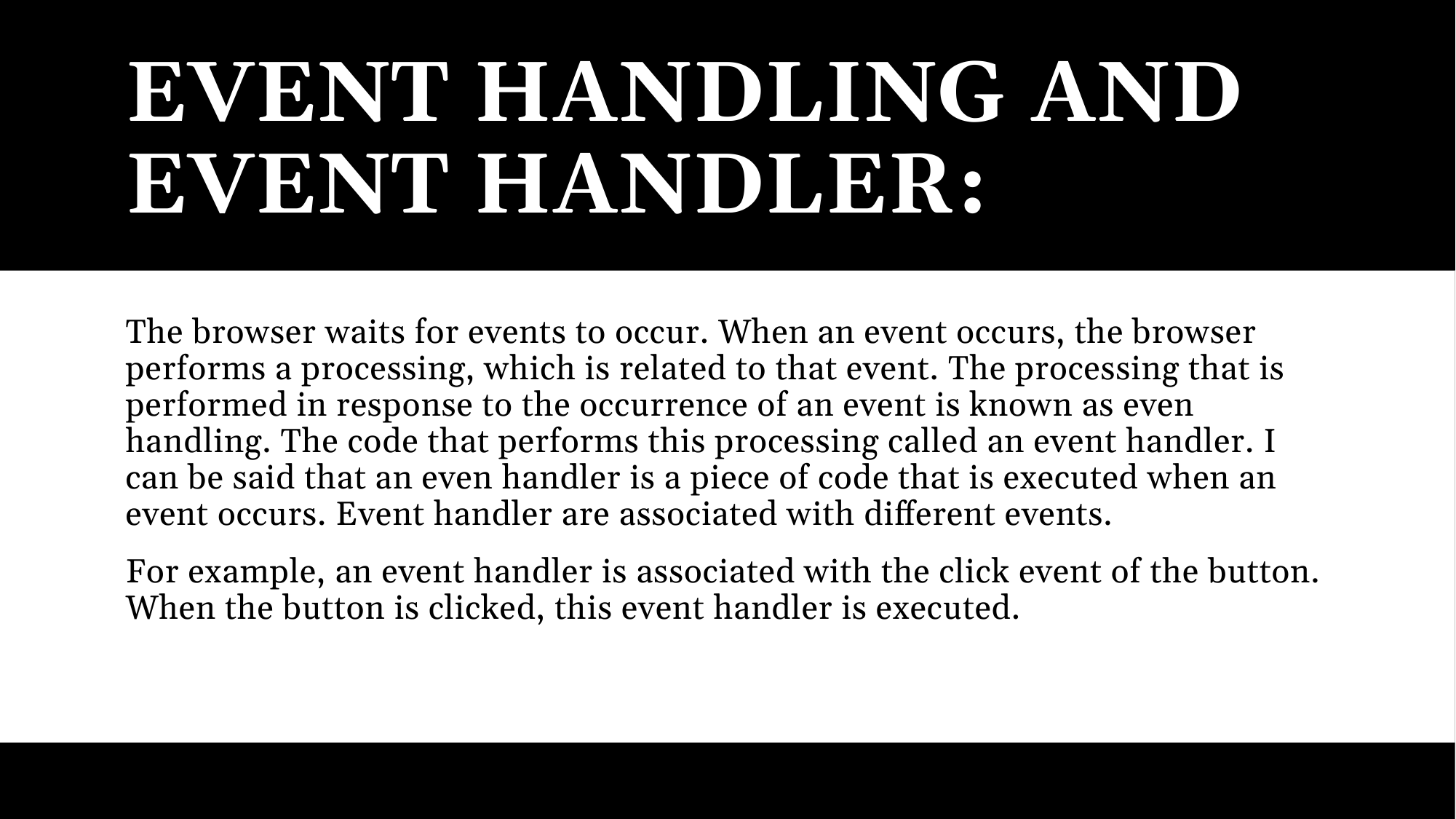

# Event Handling and Event handler:

The browser waits for events to occur. When an event occurs, the browser performs a processing, which is related to that event. The processing that is performed in response to the occurrence of an event is known as even handling. The code that performs this processing called an event handler. I can be said that an even handler is a piece of code that is executed when an event occurs. Event handler are associated with different events.
For example, an event handler is associated with the click event of the button. When the button is clicked, this event handler is executed.